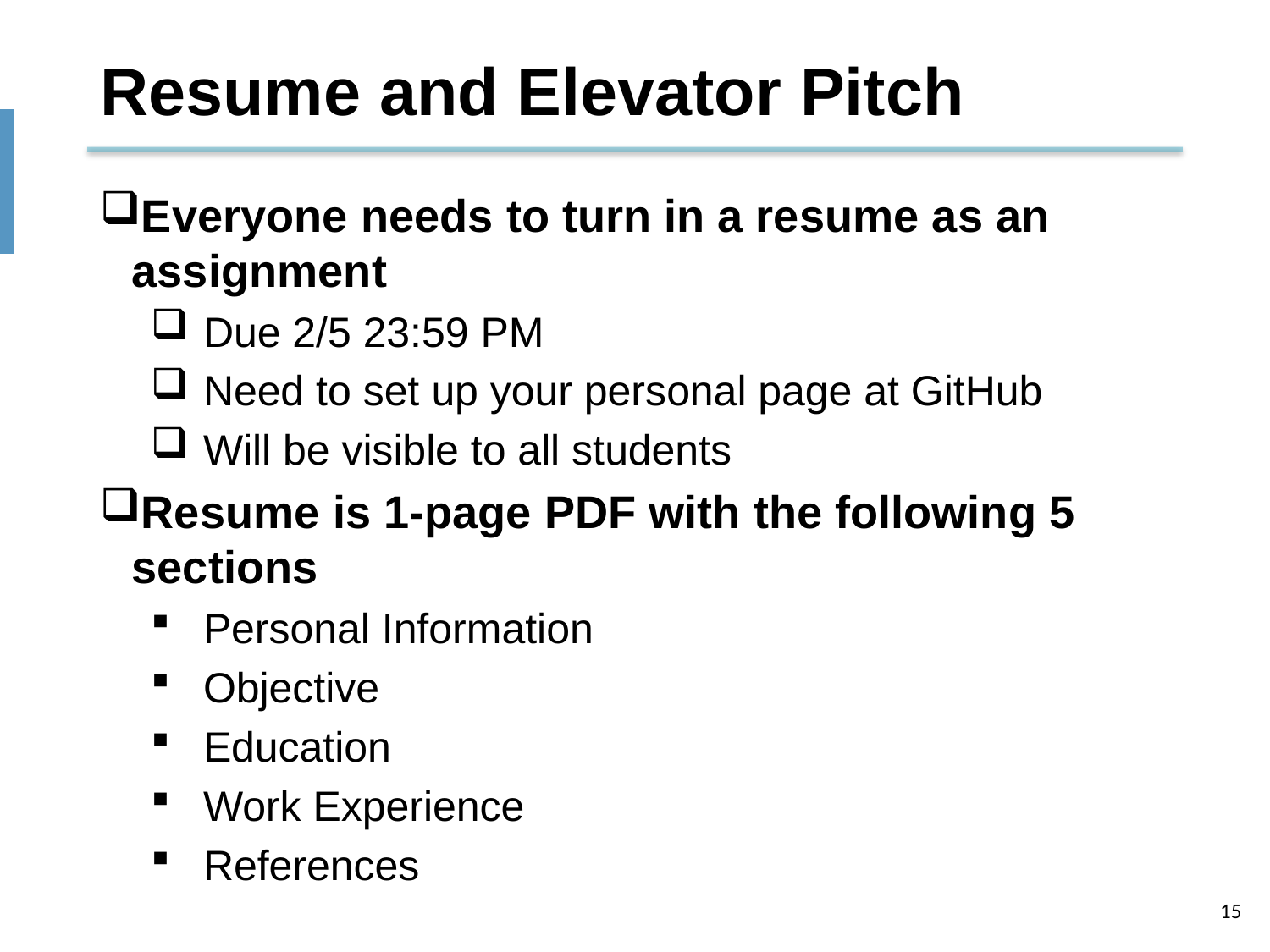

# Resume and Elevator Pitch
Everyone needs to turn in a resume as an assignment
Due 2/5 23:59 PM
Need to set up your personal page at GitHub
Will be visible to all students
Resume is 1-page PDF with the following 5 sections
Personal Information
Objective
Education
Work Experience
References

15